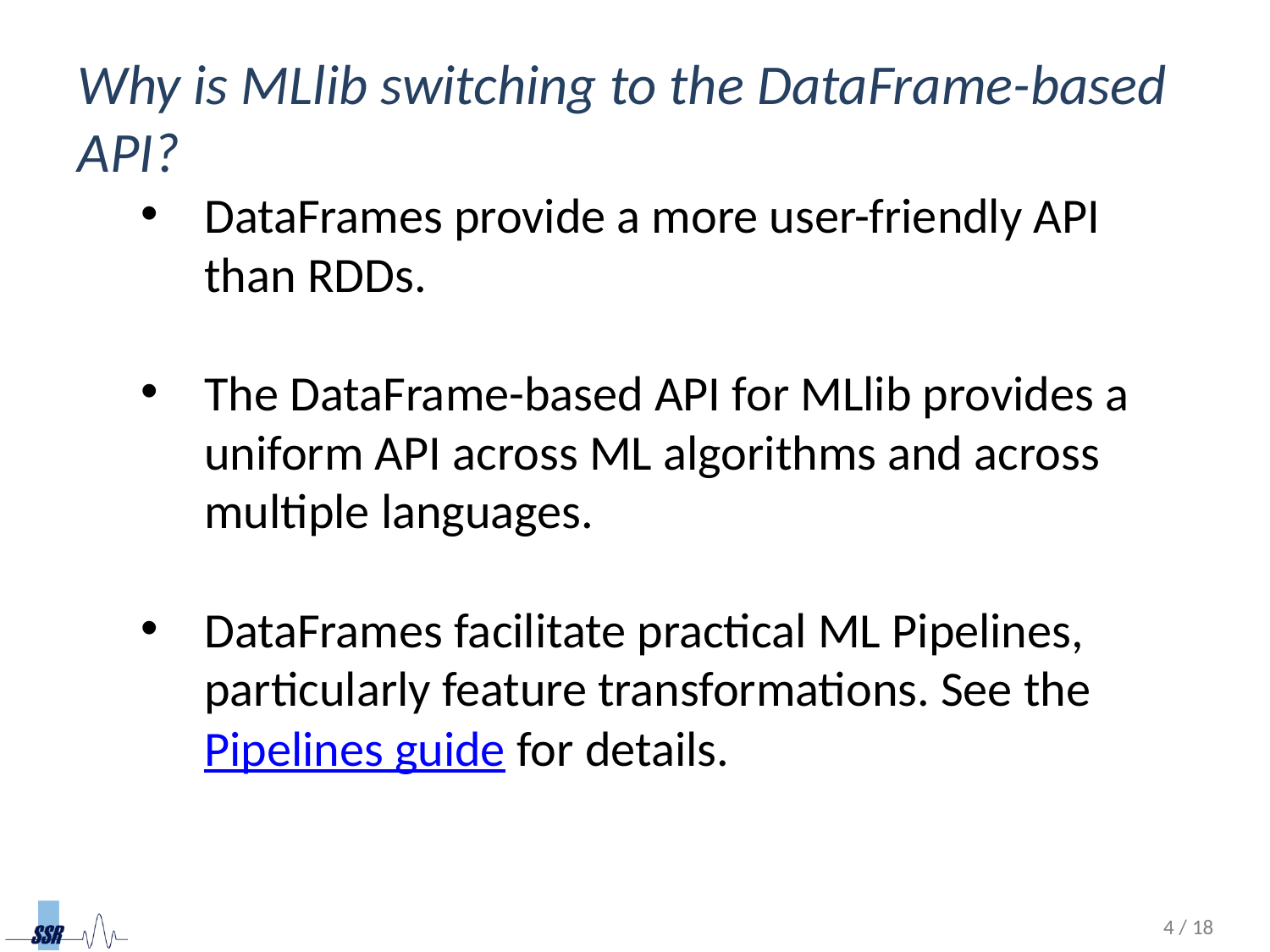

Why is MLlib switching to the DataFrame-based API?
DataFrames provide a more user-friendly API than RDDs.

The DataFrame-based API for MLlib provides a uniform API across ML algorithms and across multiple languages.

DataFrames facilitate practical ML Pipelines, particularly feature transformations. See the Pipelines guide for details.